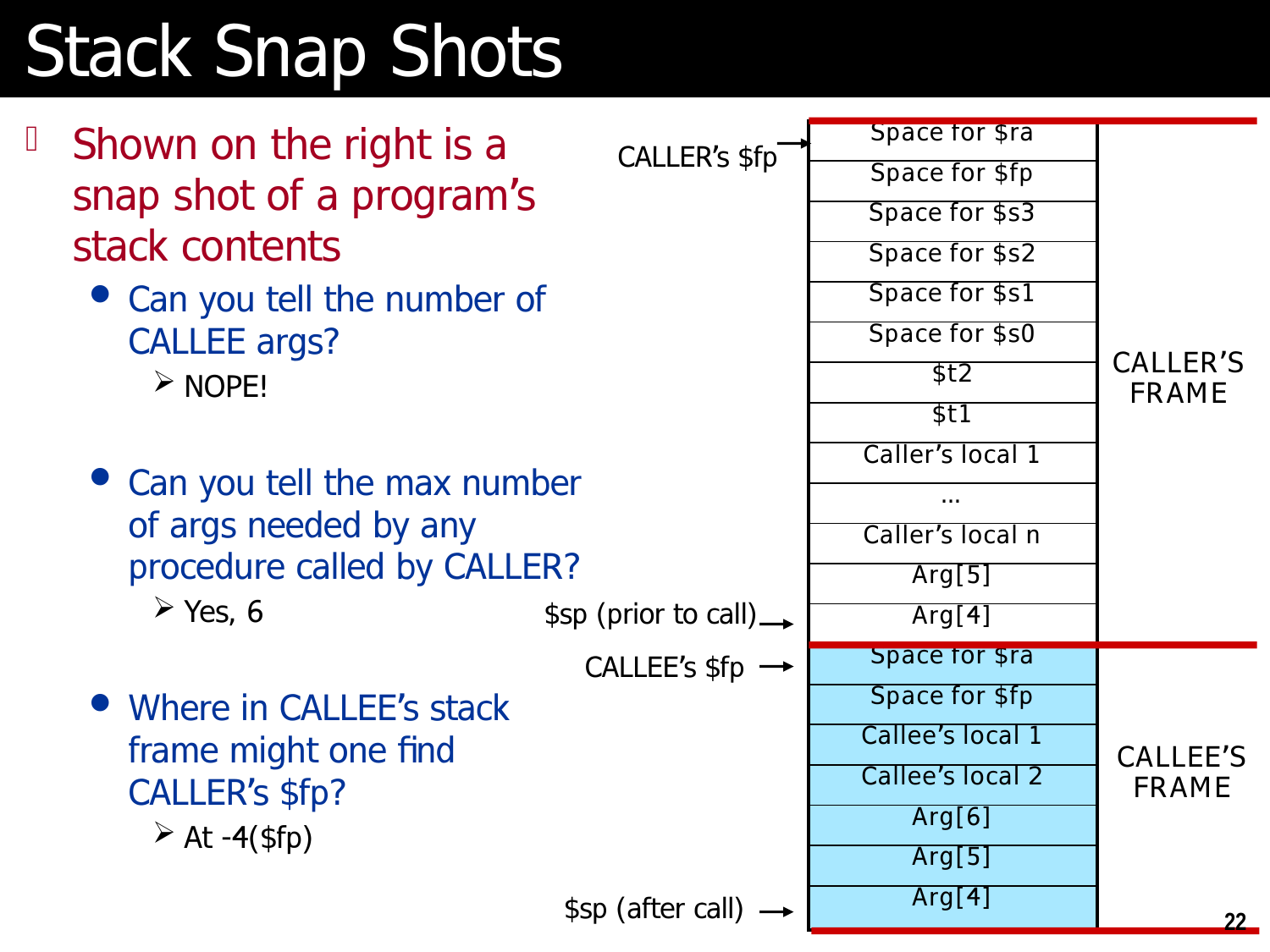

# Stack Snap Shots
Shown on the right is a snap shot of a program’s stack contents
Can you tell the number of CALLEE args?
NOPE!

Can you tell the max number of args needed by any procedure called by CALLER?
Yes, 6

Where in CALLEE’s stack frame might one find CALLER’s $fp?
At -4($fp)
| Space for $ra |
| --- |
| Space for $fp |
| Space for $s3 |
| Space for $s2 |
| Space for $s1 |
| Space for $s0 |
| $t2 |
| $t1 |
| Caller’s local 1 |
| … |
| Caller’s local n |
| Arg[5] |
| Arg[4] |
| Space for $ra |
| Space for $fp |
| Callee’s local 1 |
| Callee’s local 2 |
| Arg[6] |
| Arg[5] |
| Arg[4] |

CALLER’s $fp

CALLER’S
FRAME
$sp (prior to call)

CALLEE’s $fp

CALLEE’S
FRAME
$sp (after call)

22